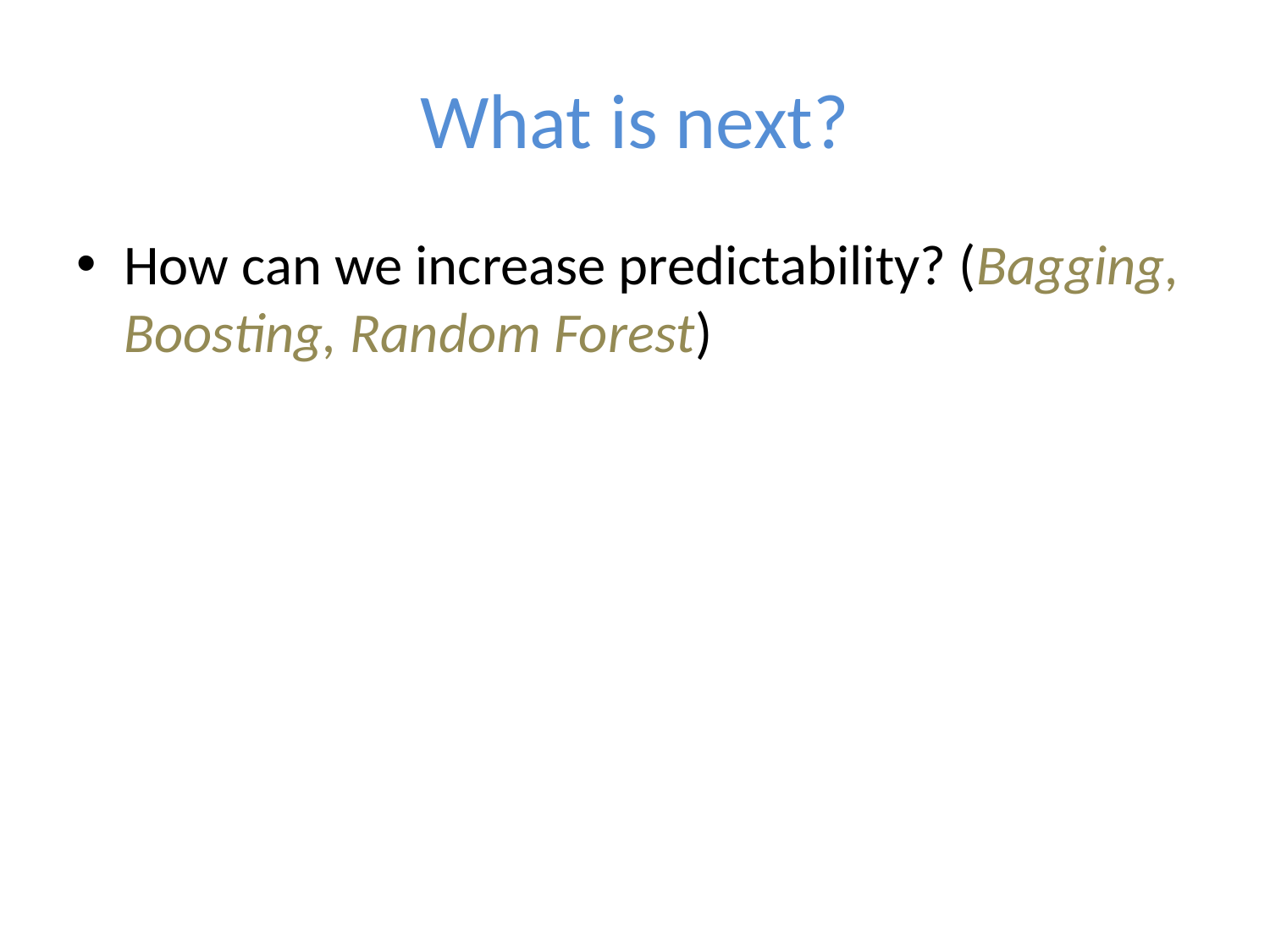

# What is next?
How can we increase predictability? (Bagging, Boosting, Random Forest)